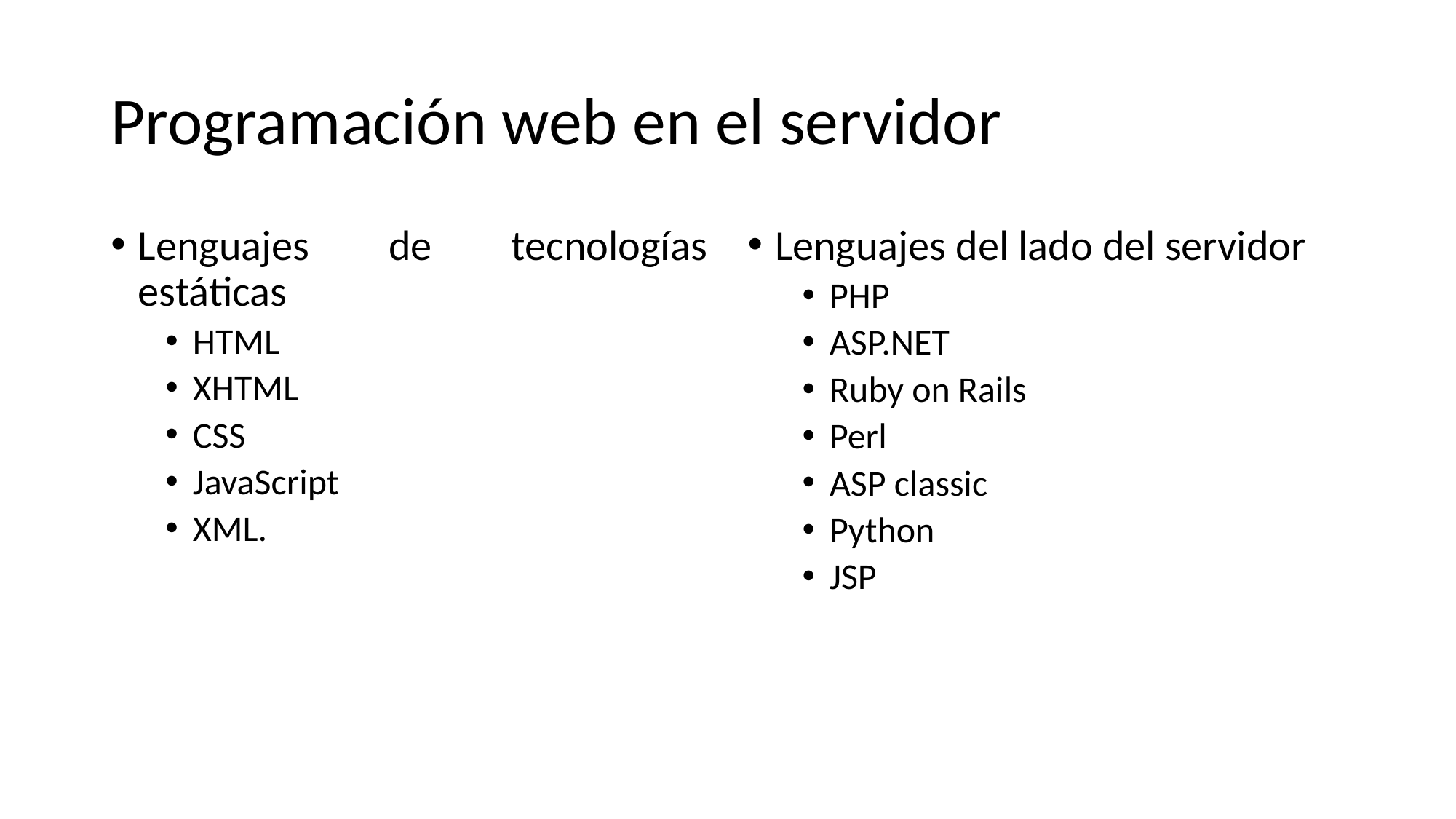

# Programación web en el servidor
Lenguajes de tecnologías estáticas
HTML
XHTML
CSS
JavaScript
XML.

Lenguajes del lado del servidor
PHP
ASP.NET
Ruby on Rails
Perl
ASP classic
Python
JSP